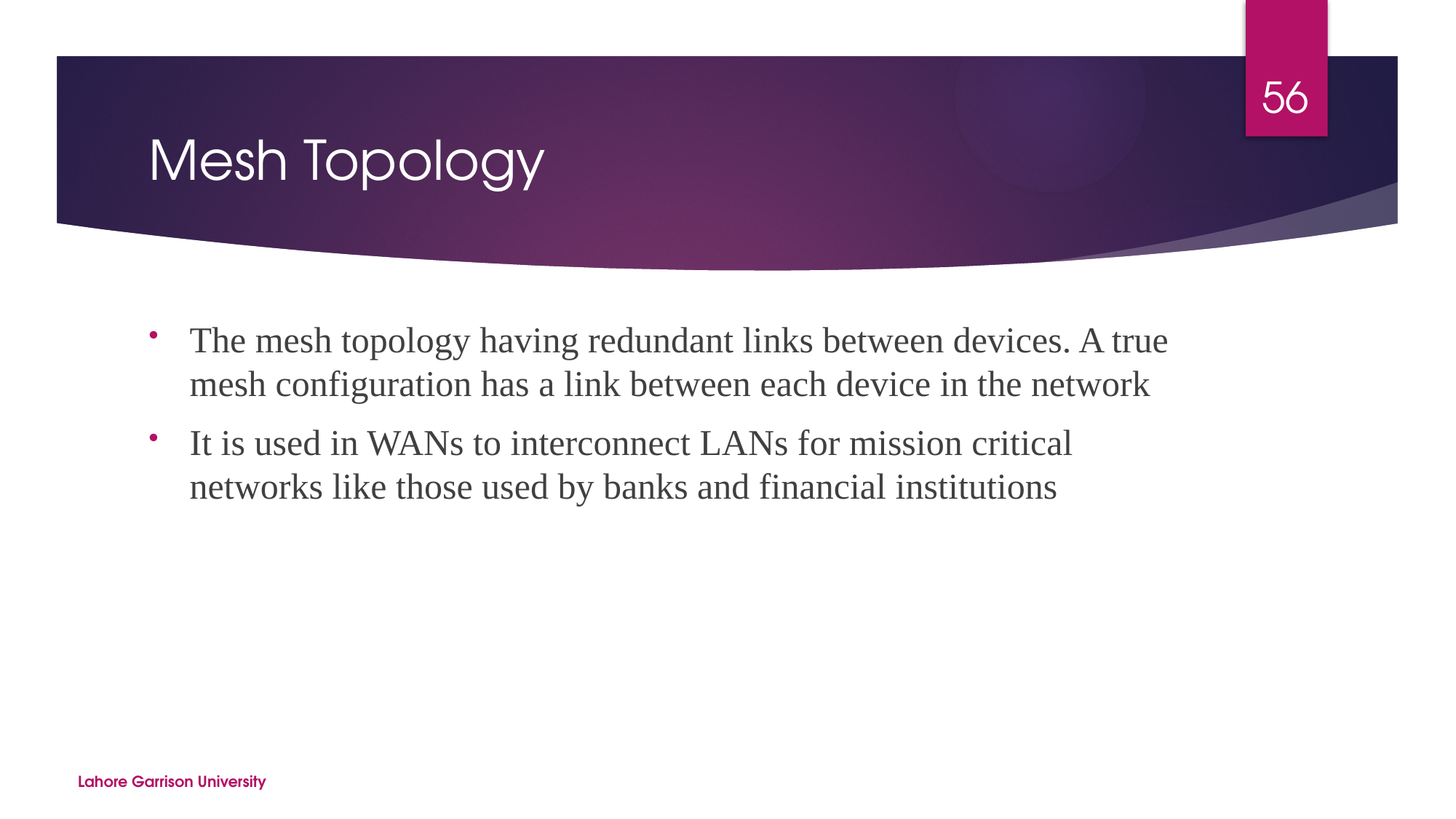

56
# Mesh Topology
The mesh topology having redundant links between devices. A true mesh configuration has a link between each device in the network
It is used in WANs to interconnect LANs for mission critical networks like those used by banks and financial institutions

Lahore Garrison University